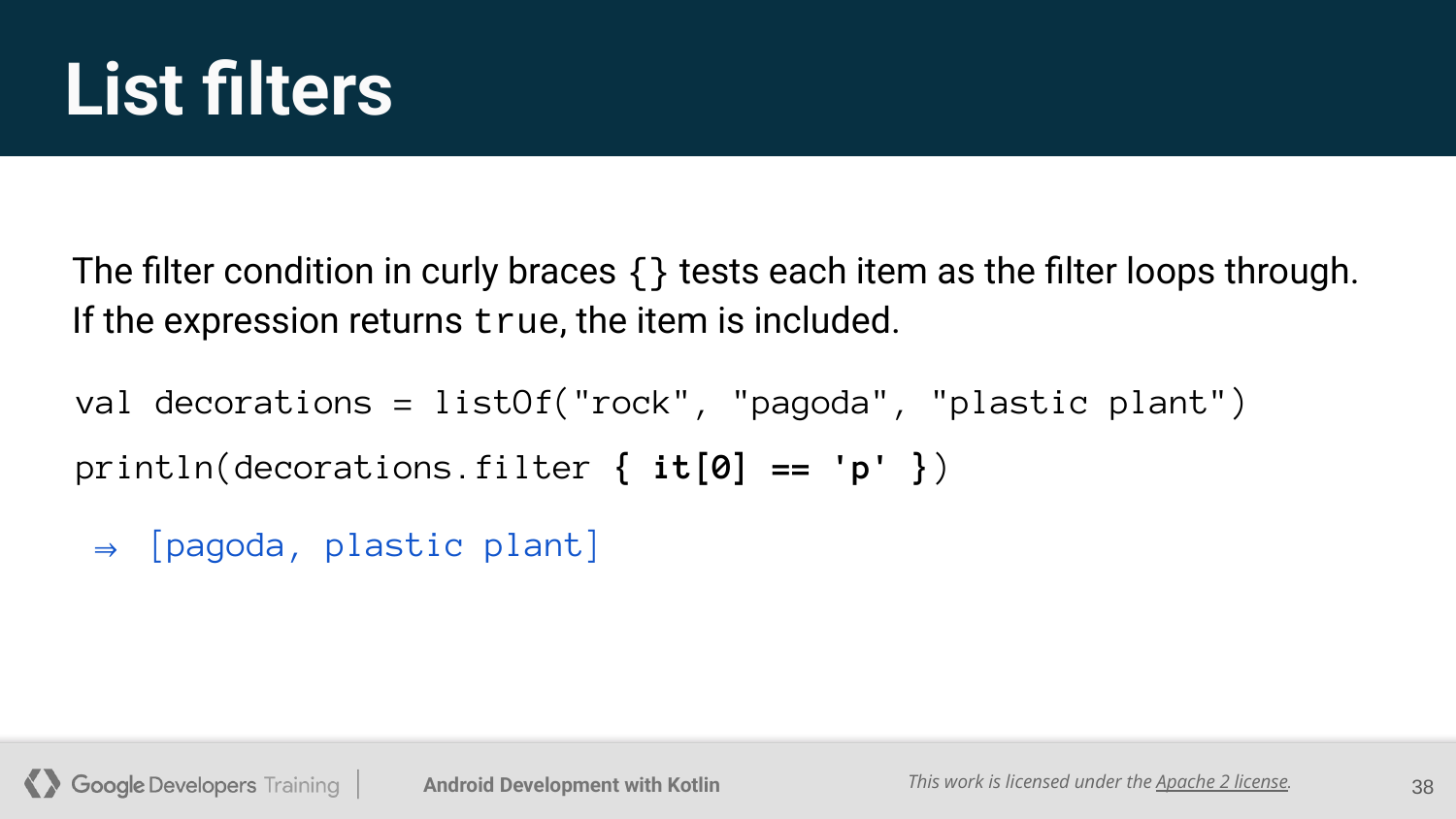

# List filters
The filter condition in curly braces {} tests each item as the filter loops through. If the expression returns true, the item is included.
val decorations = listOf("rock", "pagoda", "plastic plant")
println(decorations.filter { it[0] == 'p' })
⇒ [pagoda, plastic plant]
38